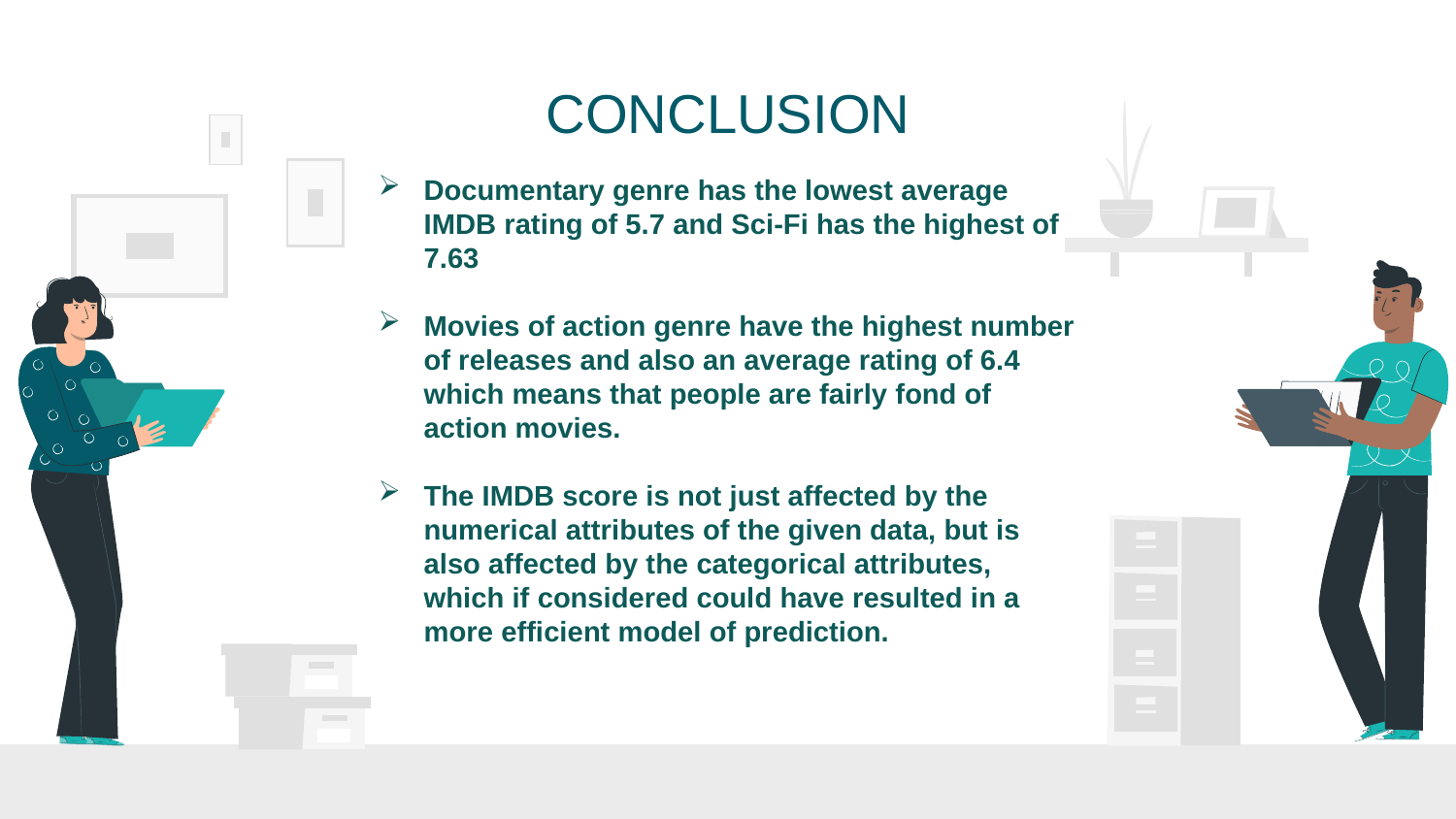

# CONCLUSION
Documentary genre has the lowest average IMDB rating of 5.7 and Sci-Fi has the highest of 7.63

Movies of action genre have the highest number of releases and also an average rating of 6.4 which means that people are fairly fond of action movies.

The IMDB score is not just affected by the numerical attributes of the given data, but is also affected by the categorical attributes, which if considered could have resulted in a more efficient model of prediction.